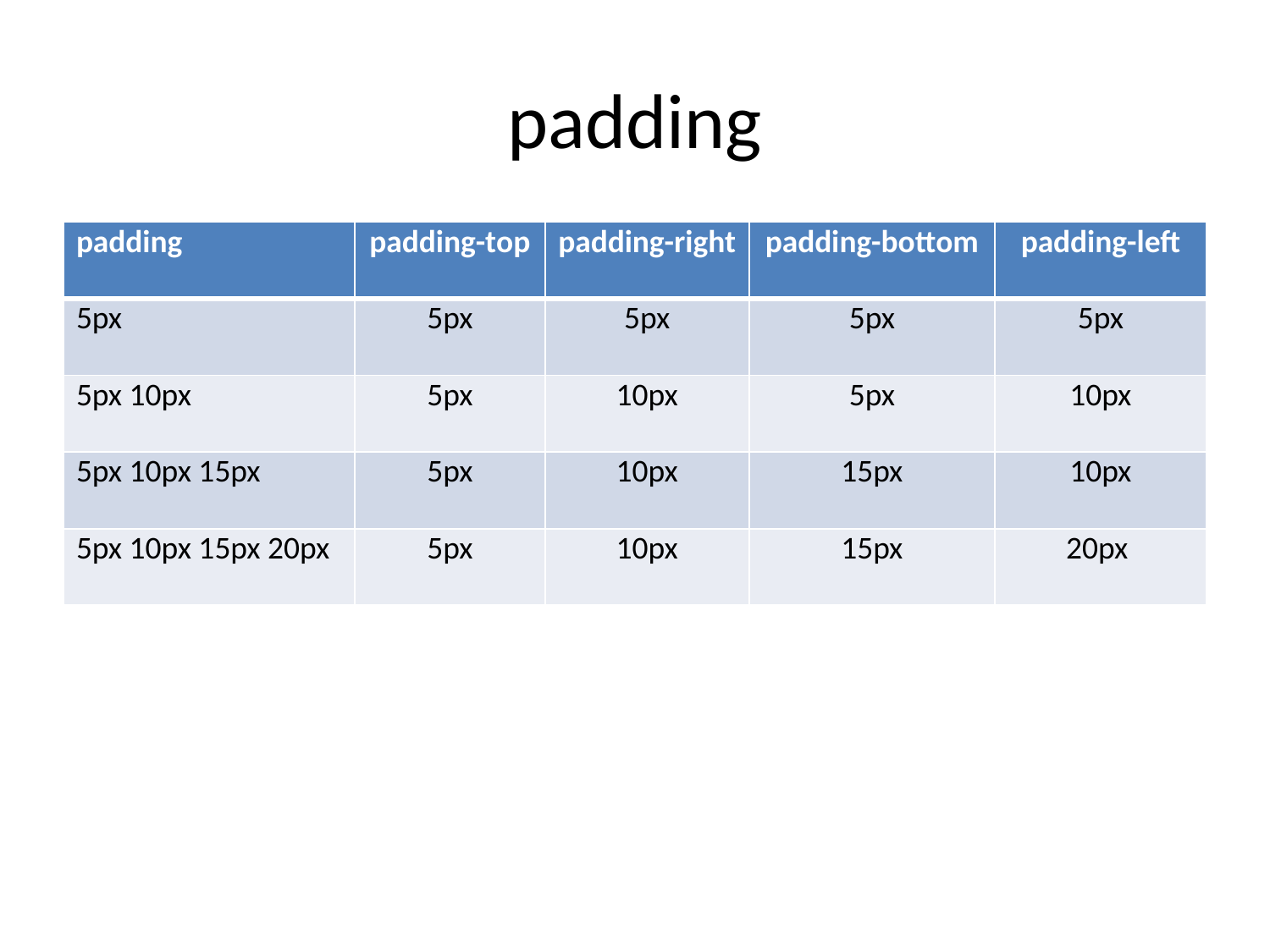

# padding
| padding | padding-top | padding-right | padding-bottom | padding-left |
| --- | --- | --- | --- | --- |
| 5px | 5px | 5px | 5px | 5px |
| 5px 10px | 5px | 10px | 5px | 10px |
| 5px 10px 15px | 5px | 10px | 15px | 10px |
| 5px 10px 15px 20px | 5px | 10px | 15px | 20px |